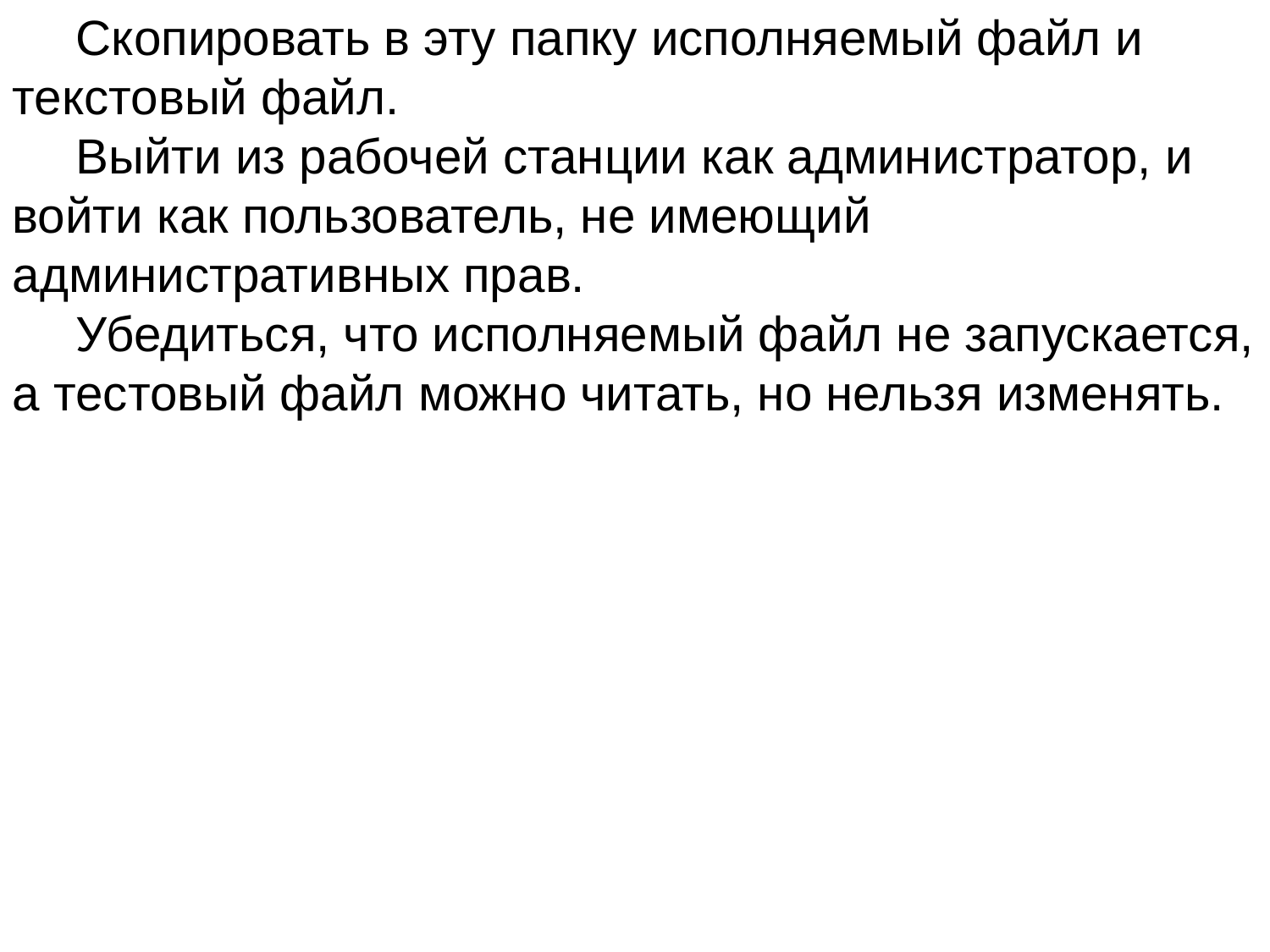

Скопировать в эту папку исполняемый файл и текстовый файл.
Выйти из рабочей станции как администратор, и войти как пользователь, не имеющий административных прав.
Убедиться, что исполняемый файл не запускается, а тестовый файл можно читать, но нельзя изменять.